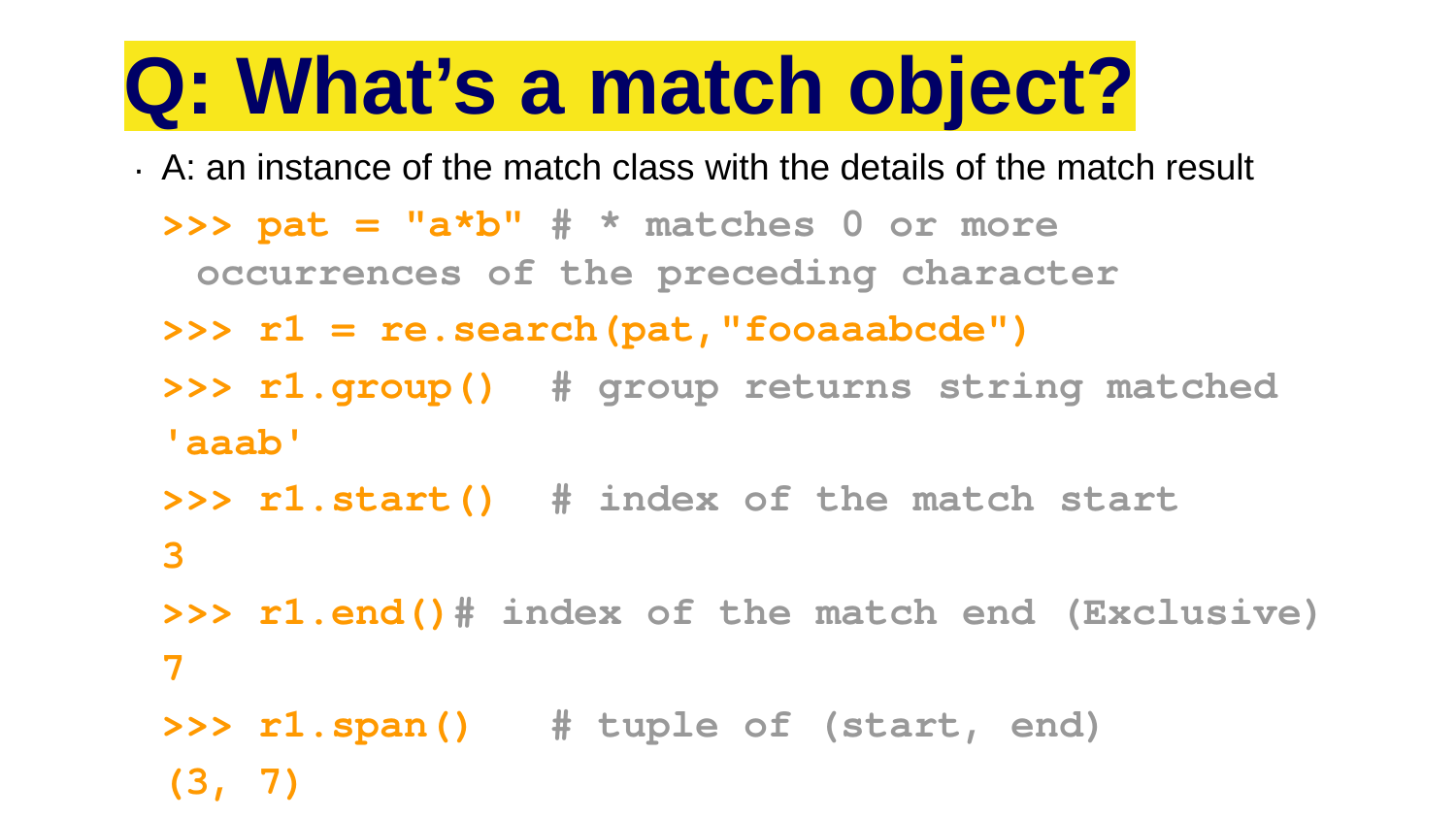

# Q: What’s a match object?
A: an instance of the match class with the details of the match result
>>> pat = "a*b" # * matches 0 or more occurrences of the preceding character
>>> r1 = re.search(pat,"fooaaabcde")
>>> r1.group()  # group returns string matched
'aaab'
>>> r1.start()  # index of the match start
3
>>> r1.end()# index of the match end (Exclusive)
7
>>> r1.span()   # tuple of (start, end)
(3, 7)